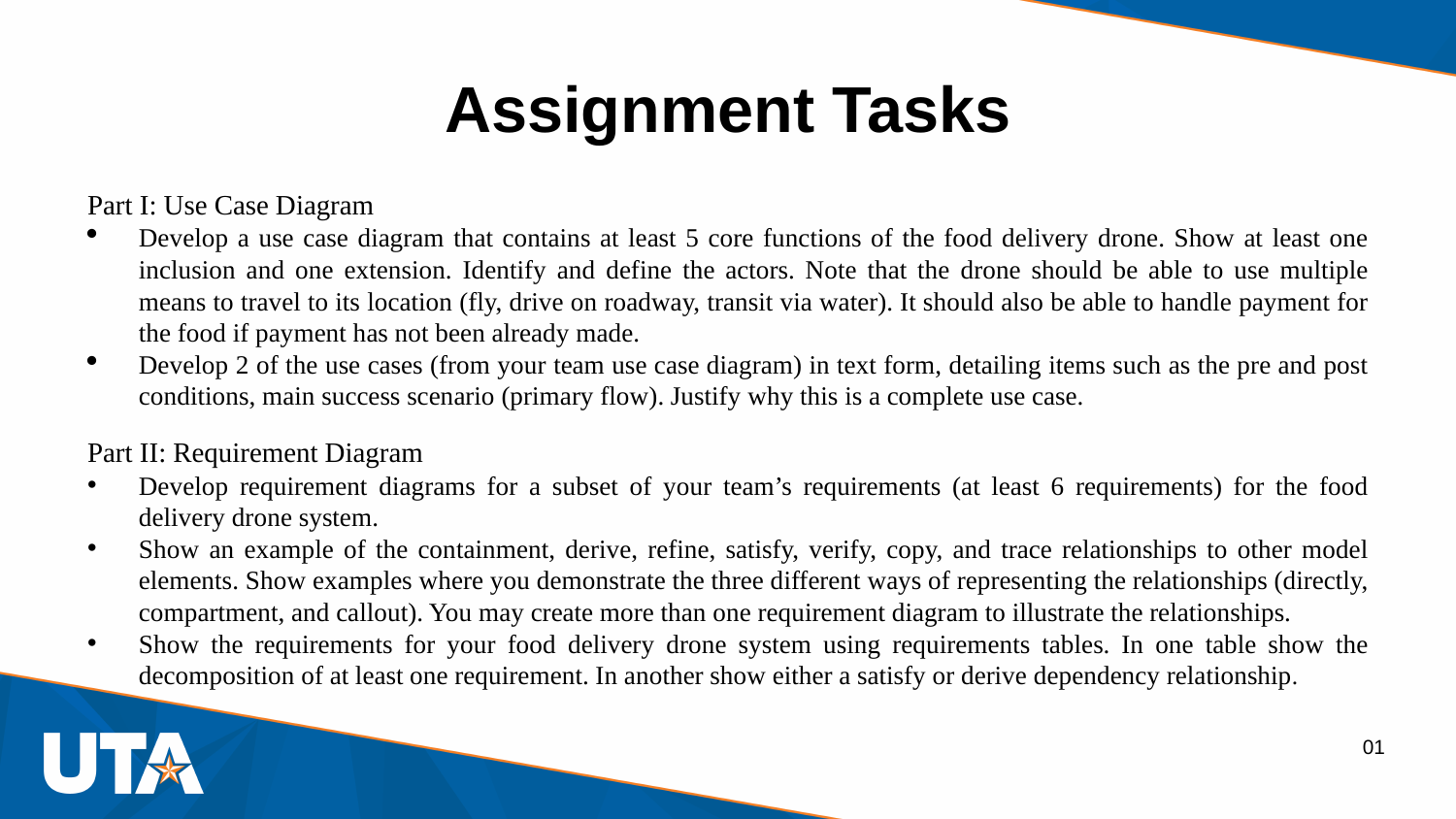

# Assignment Tasks
Part I: Use Case Diagram
Develop a use case diagram that contains at least 5 core functions of the food delivery drone. Show at least one inclusion and one extension. Identify and define the actors. Note that the drone should be able to use multiple means to travel to its location (fly, drive on roadway, transit via water). It should also be able to handle payment for the food if payment has not been already made.
Develop 2 of the use cases (from your team use case diagram) in text form, detailing items such as the pre and post conditions, main success scenario (primary flow). Justify why this is a complete use case.
Part II: Requirement Diagram
Develop requirement diagrams for a subset of your team’s requirements (at least 6 requirements) for the food delivery drone system.
Show an example of the containment, derive, refine, satisfy, verify, copy, and trace relationships to other model elements. Show examples where you demonstrate the three different ways of representing the relationships (directly, compartment, and callout). You may create more than one requirement diagram to illustrate the relationships.
Show the requirements for your food delivery drone system using requirements tables. In one table show the decomposition of at least one requirement. In another show either a satisfy or derive dependency relationship.

01